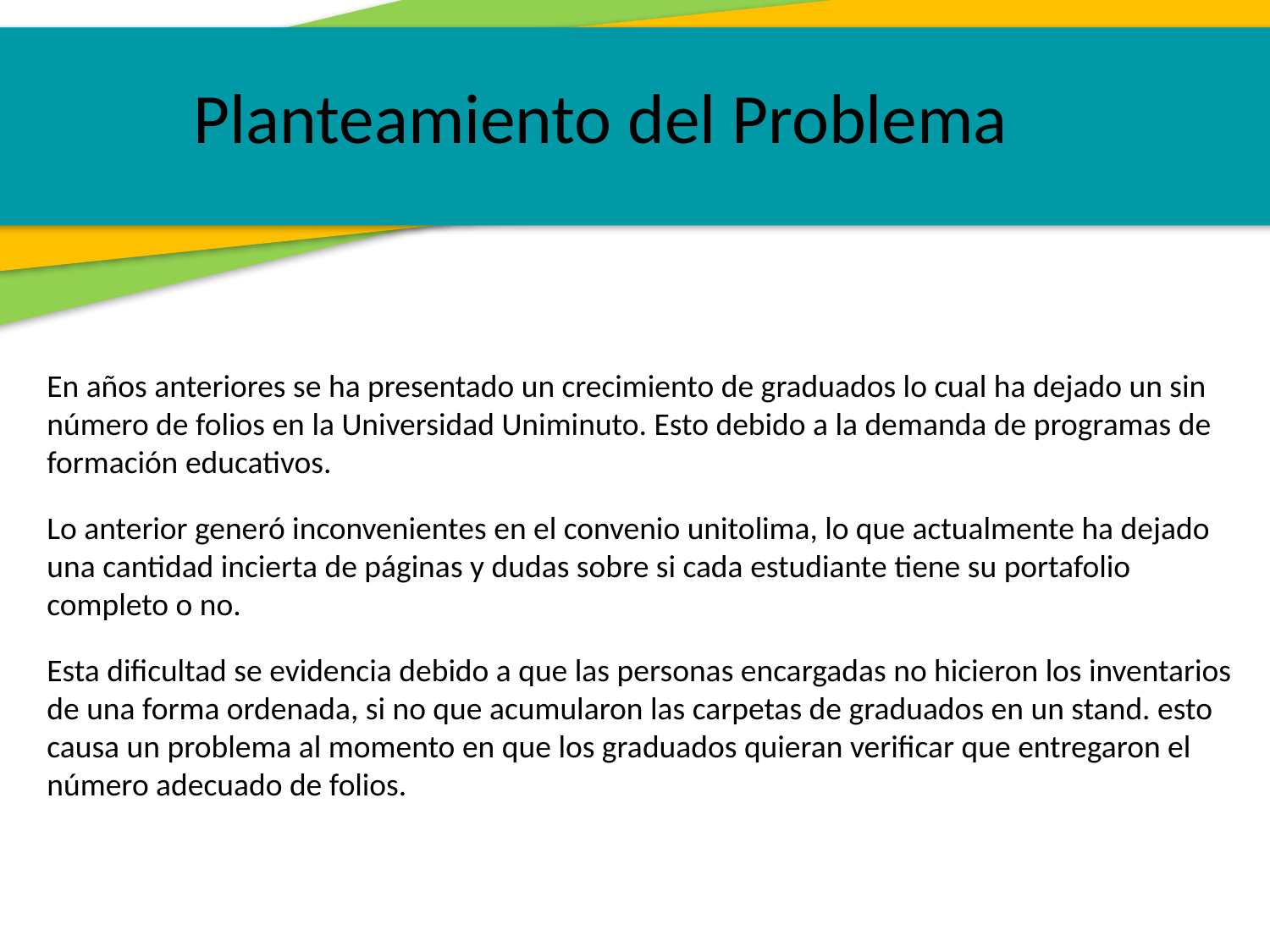

Planteamiento del Problema
En años anteriores se ha presentado un crecimiento de graduados lo cual ha dejado un sin número de folios en la Universidad Uniminuto. Esto debido a la demanda de programas de formación educativos.
Lo anterior generó inconvenientes en el convenio unitolima, lo que actualmente ha dejado una cantidad incierta de páginas y dudas sobre si cada estudiante tiene su portafolio completo o no.
Esta dificultad se evidencia debido a que las personas encargadas no hicieron los inventarios de una forma ordenada, si no que acumularon las carpetas de graduados en un stand. esto causa un problema al momento en que los graduados quieran verificar que entregaron el número adecuado de folios.